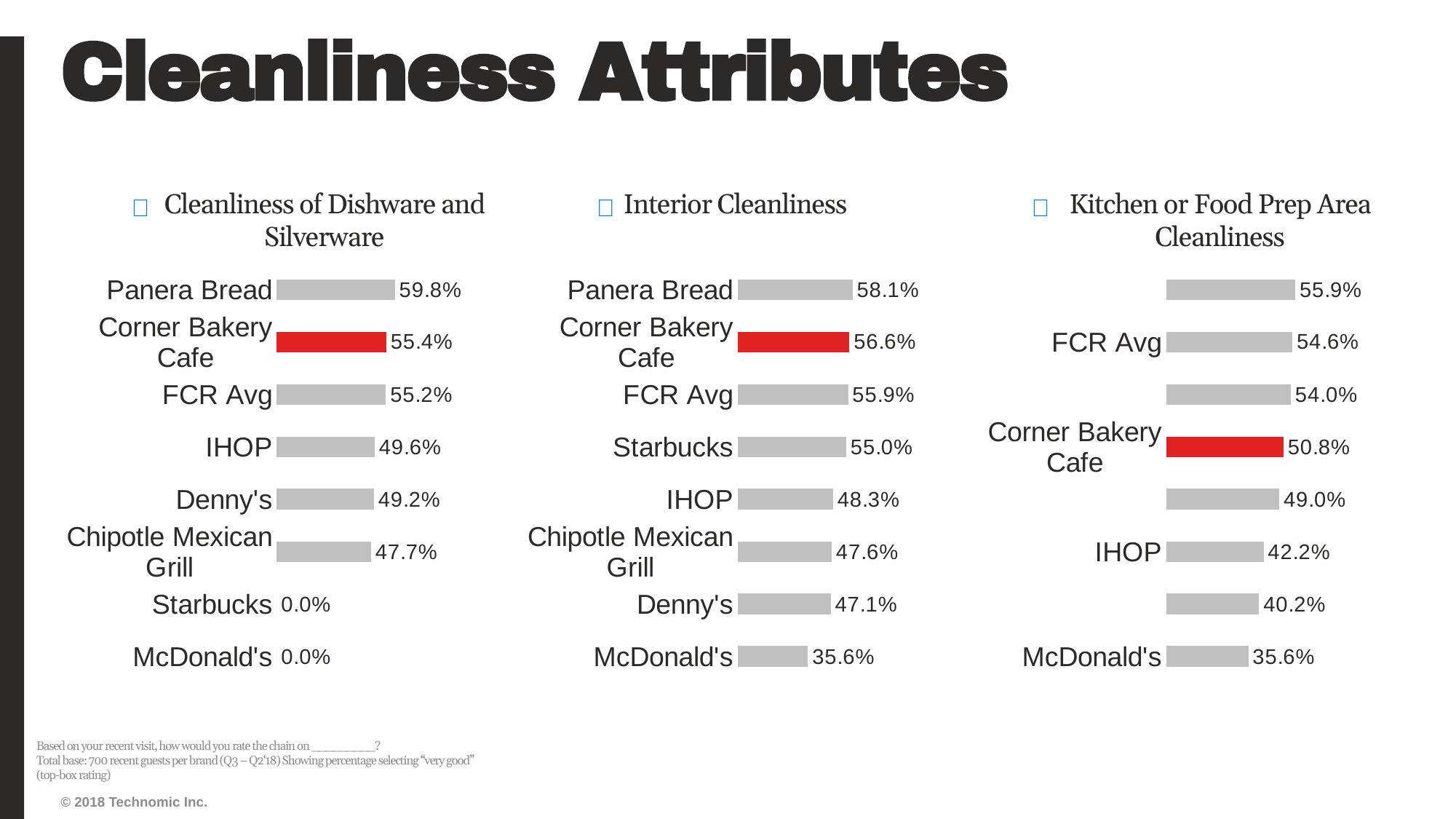

# Cleanliness Attributes
Cleanliness of Dishware and Silverware
Interior Cleanliness
Kitchen or Food Prep Area Cleanliness

### Chart

| Category | Series1 |
|---|---|
| McDonald's | 0.0 |
| Starbucks | 0.0 |
| Chipotle Mexican Grill | 0.4770992366412214 |
| Denny's | 0.4917541229385307 |
| IHOP | 0.49550898203592814 |
| FCR Avg | 0.5517788823148677 |
| Corner Bakery Cafe | 0.5544388609715243 |
| Panera Bread | 0.5978062157221207 |

### Chart

| Category | Series1 |
|---|---|
| McDonald's | 0.3560311284046693 |
| Denny's | 0.47076023391812866 |
| Chipotle Mexican Grill | 0.47640117994100295 |
| IHOP | 0.48326055312954874 |
| Starbucks | 0.5501618122977346 |
| FCR Avg | 0.5587967236335207 |
| Corner Bakery Cafe | 0.5657894736842105 |
| Panera Bread | 0.5811836115326252 |

### Chart

| Category | Series1 |
|---|---|
| McDonald's | 0.35570469798657717 |
| Denny's | 0.40240963855421685 |
| IHOP | 0.42162162162162165 |
| Chipotle Mexican Grill | 0.49 |
| Corner Bakery Cafe | 0.5077605321507761 |
| Starbucks | 0.5395033860045146 |
| FCR Avg | 0.5462541527354652 |
| Panera Bread | 0.558695652173913 |
Based on your recent visit, how would you rate the chain on _________?                                           Total base: 700 recent guests per brand (Q3 – Q2‘18) Showing percentage selecting “very good” (top-box rating)